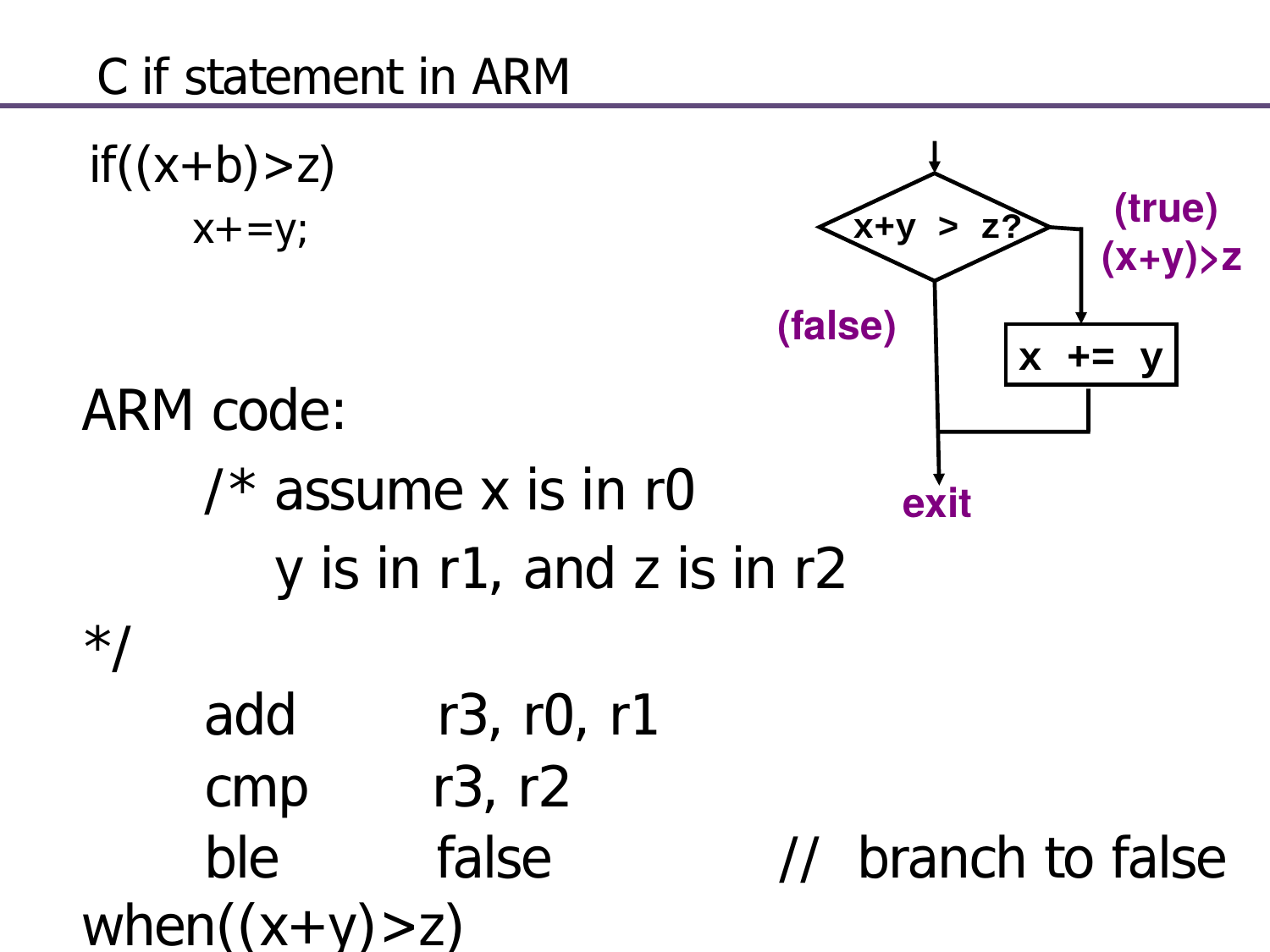

# C if statement in ARM
if((x+b)>z)
 x+=y;

ARM code:
       /* assume x is in r0
           y is in r1, and z is in r2
*/
       add        r3, r0, r1
       cmp       r3, r2
       ble         false             //  branch to false when((x+y)>z)
                                       //      is false
       add        r0, r0, r1      //   x = x+y
       /* now store content of r0 to [x]  */
false:

(true)
(x+y)>z
x+y > z?

(false)
x += y

exit